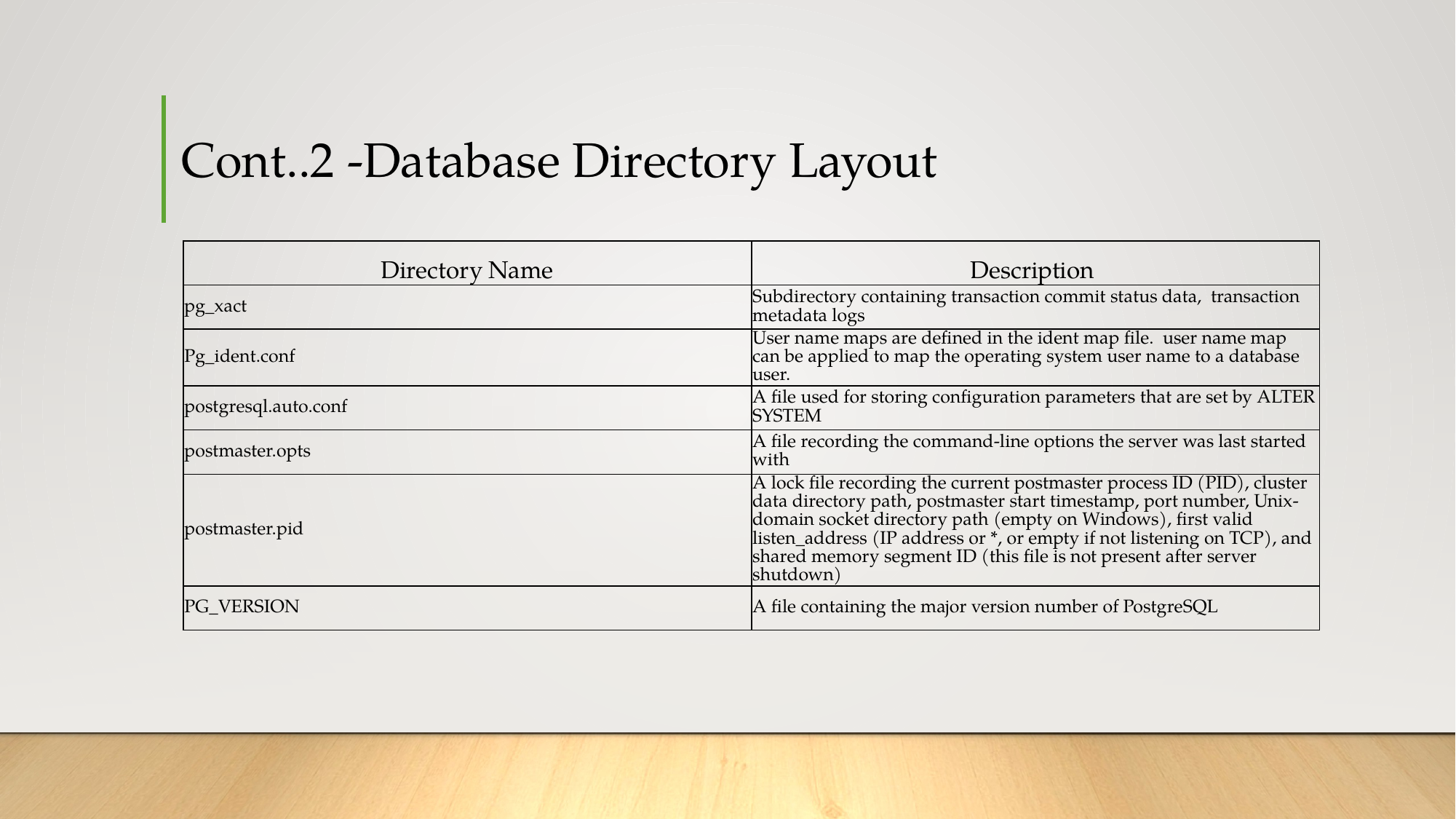

# Cont..2 -Database Directory Layout
| Directory Name | Description |
| --- | --- |
| pg\_xact | Subdirectory containing transaction commit status data,  transaction metadata logs |
| Pg\_ident.conf | User name maps are defined in the ident map file.  user name map can be applied to map the operating system user name to a database user. |
| postgresql.auto.conf | A file used for storing configuration parameters that are set by ALTER SYSTEM |
| postmaster.opts | A file recording the command-line options the server was last started with |
| postmaster.pid | A lock file recording the current postmaster process ID (PID), cluster data directory path, postmaster start timestamp, port number, Unix-domain socket directory path (empty on Windows), first valid listen\_address (IP address or \*, or empty if not listening on TCP), and shared memory segment ID (this file is not present after server shutdown) |
| PG\_VERSION | A file containing the major version number of PostgreSQL |